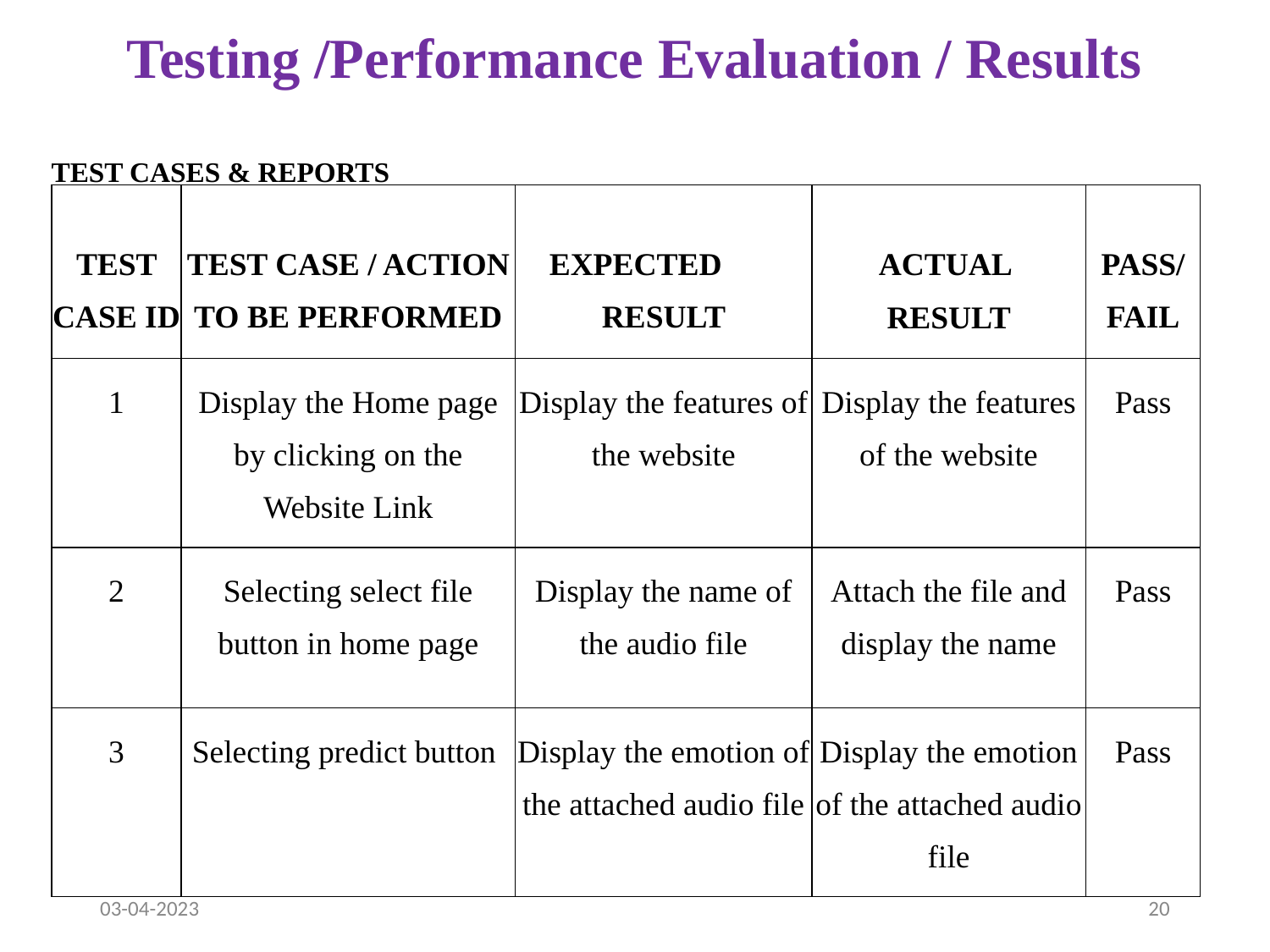

# Testing /Performance Evaluation / Results
TEST CASES & REPORTS
| TEST CASE ID | TEST CASE / ACTION TO BE PERFORMED | EXPECTED RESULT | ACTUAL RESULT | PASS/ FAIL |
| --- | --- | --- | --- | --- |
| 1 | Display the Home page by clicking on the Website Link | Display the features of the website | Display the features of the website | Pass |
| 2 | Selecting select file button in home page | Display the name of the audio file | Attach the file and display the name | Pass |
| 3 | Selecting predict button | Display the emotion of the attached audio file | Display the emotion of the attached audio file | Pass |
03-04-2023
20